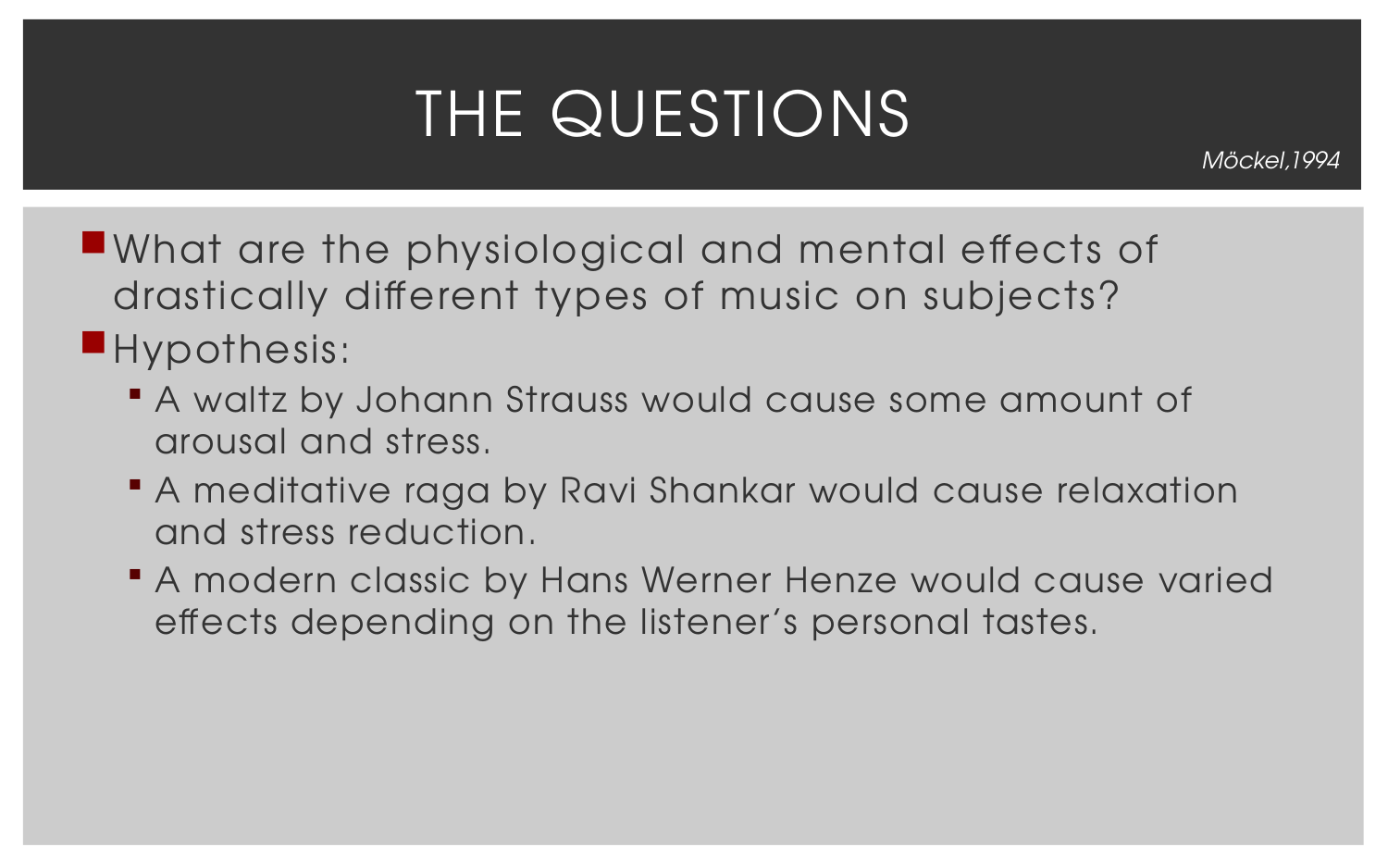

# The Questions
Möckel,1994
What are the physiological and mental effects of drastically different types of music on subjects?
Hypothesis:
A waltz by Johann Strauss would cause some amount of arousal and stress.
A meditative raga by Ravi Shankar would cause relaxation and stress reduction.
A modern classic by Hans Werner Henze would cause varied effects depending on the listener’s personal tastes.